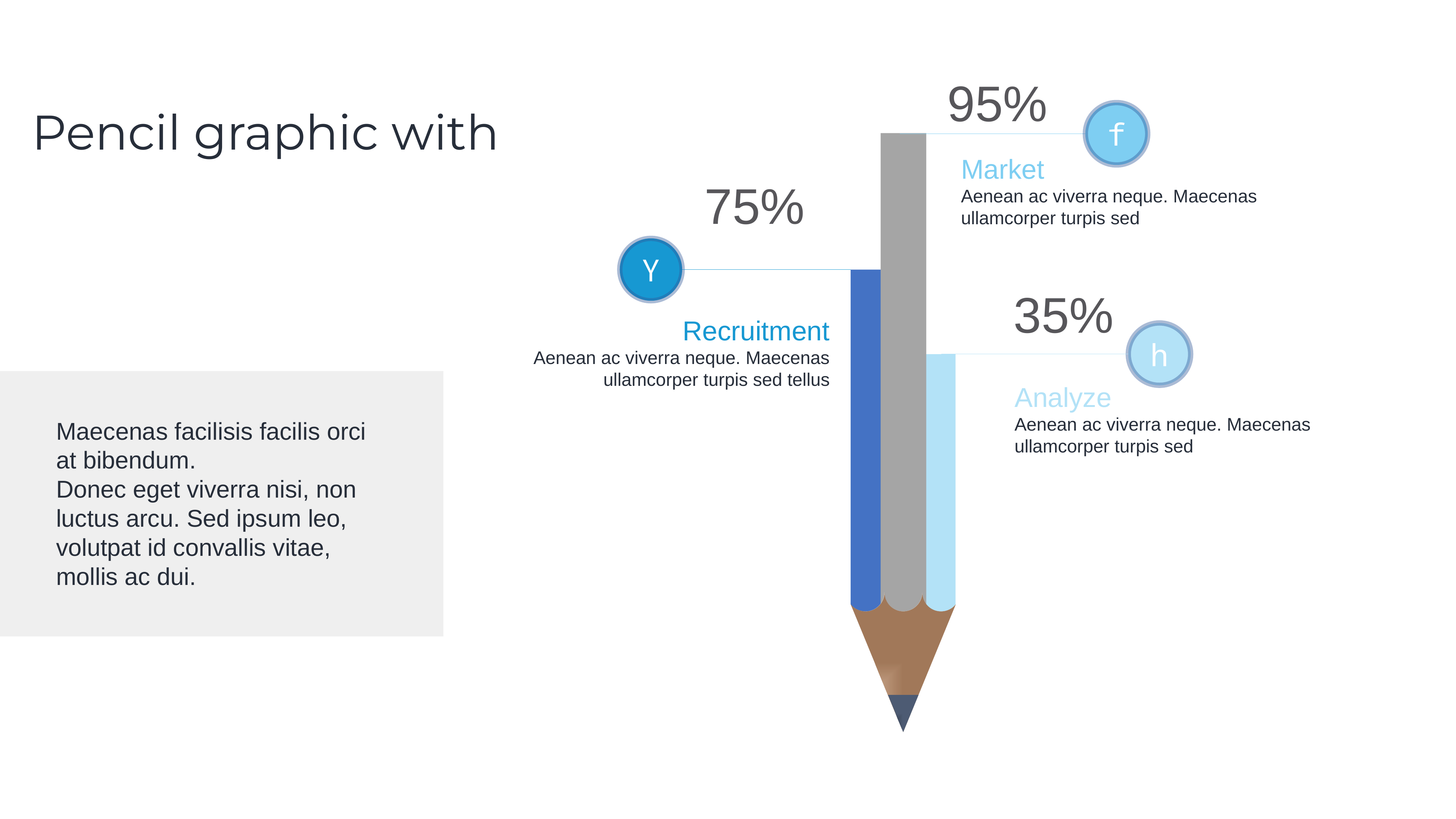

95%
f
Market
Aenean ac viverra neque. Maecenas ullamcorper turpis sed
Pencil graphic with

75%
Y
Recruitment
Aenean ac viverra neque. Maecenas ullamcorper turpis sed tellus

35%
h
Analyze
Aenean ac viverra neque. Maecenas ullamcorper turpis sed

Maecenas facilisis facilis orci at bibendum.
Donec eget viverra nisi, non luctus arcu. Sed ipsum leo, volutpat id convallis vitae, mollis ac dui.